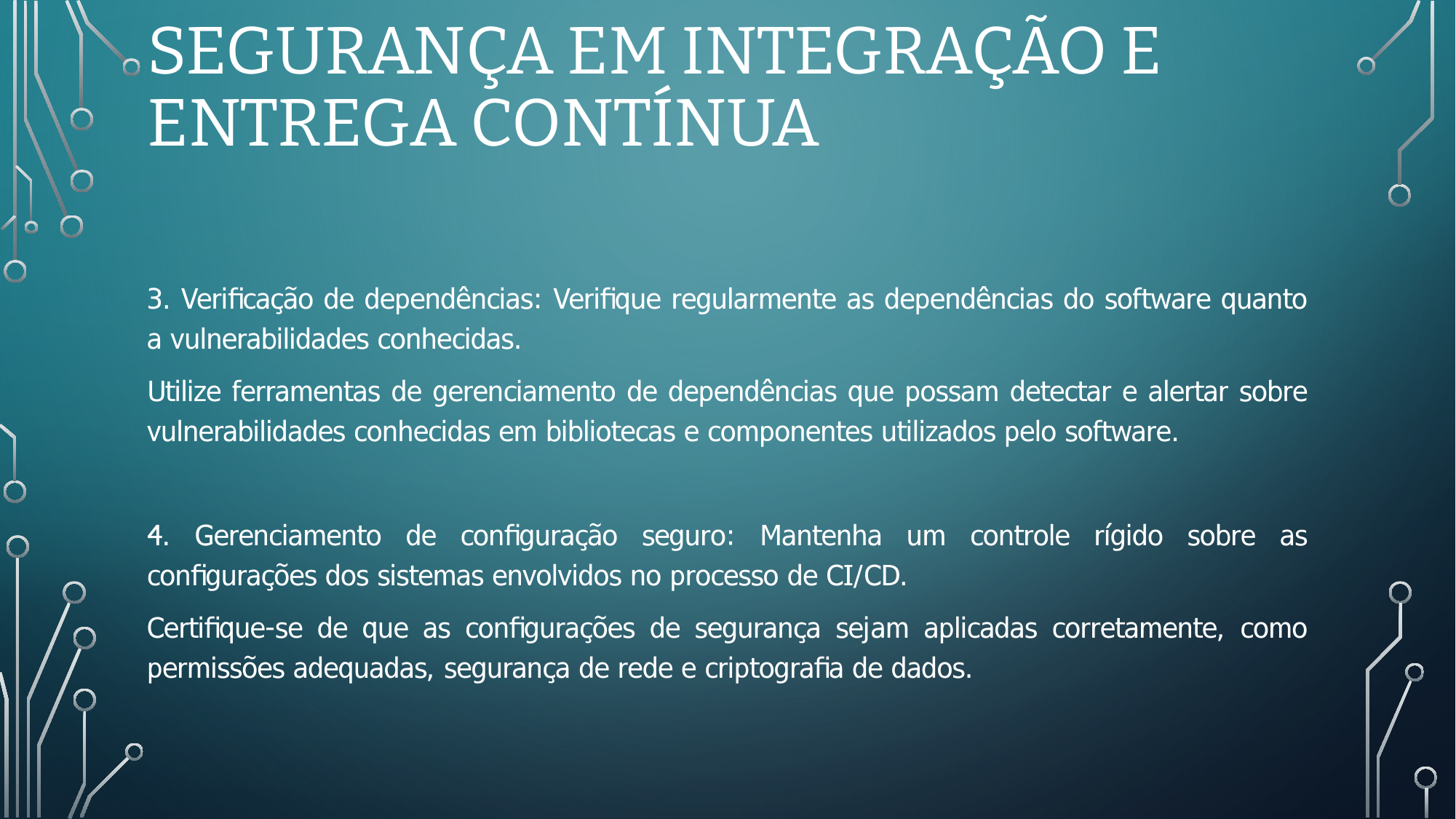

# SEGURANÇA EM INTEGRAÇÃO E ENTREGA CONTÍNUA
3. Verificação de dependências: Verifique regularmente as dependências do software quanto a vulnerabilidades conhecidas.
Utilize ferramentas de gerenciamento de dependências que possam detectar e alertar sobre vulnerabilidades conhecidas em bibliotecas e componentes utilizados pelo software.

4. Gerenciamento de configuração seguro: Mantenha um controle rígido sobre as configurações dos sistemas envolvidos no processo de CI/CD.
Certifique-se de que as configurações de segurança sejam aplicadas corretamente, como permissões adequadas, segurança de rede e criptografia de dados.